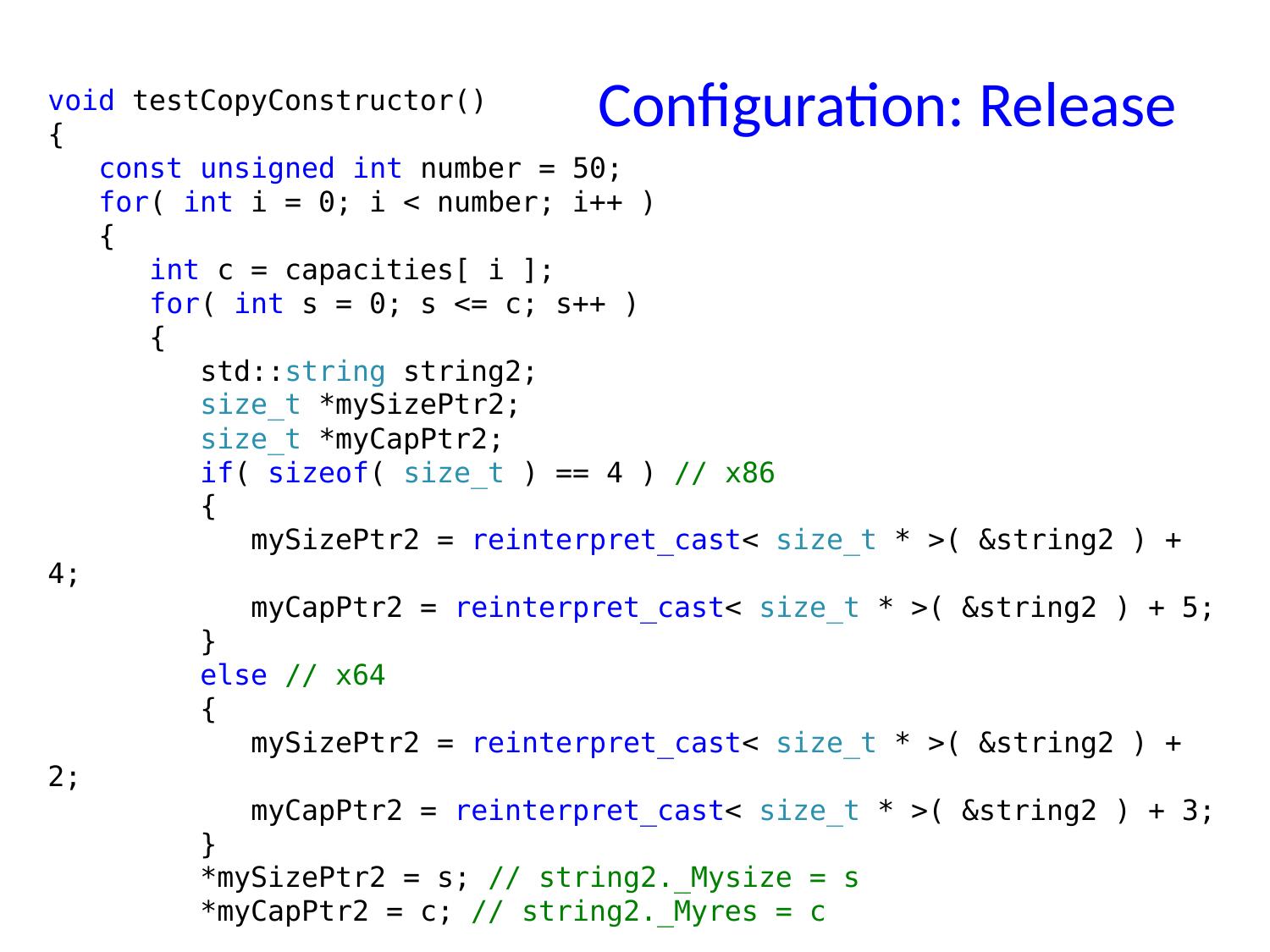

# Configuration: Release
void testCopyConstructor()
{
   const unsigned int number = 50;
   for( int i = 0; i < number; i++ )
   {
      int c = capacities[ i ];
      for( int s = 0; s <= c; s++ )
      {
         std::string string2;
         size_t *mySizePtr2;
         size_t *myCapPtr2;
         if( sizeof( size_t ) == 4 ) // x86
         {
            mySizePtr2 = reinterpret_cast< size_t * >( &string2 ) + 4;
            myCapPtr2 = reinterpret_cast< size_t * >( &string2 ) + 5;
         }
         else // x64
         {
            mySizePtr2 = reinterpret_cast< size_t * >( &string2 ) + 2;
            myCapPtr2 = reinterpret_cast< size_t * >( &string2 ) + 3;
         }
         *mySizePtr2 = s; // string2._Mysize = s
         *myCapPtr2 = c; // string2._Myres = c